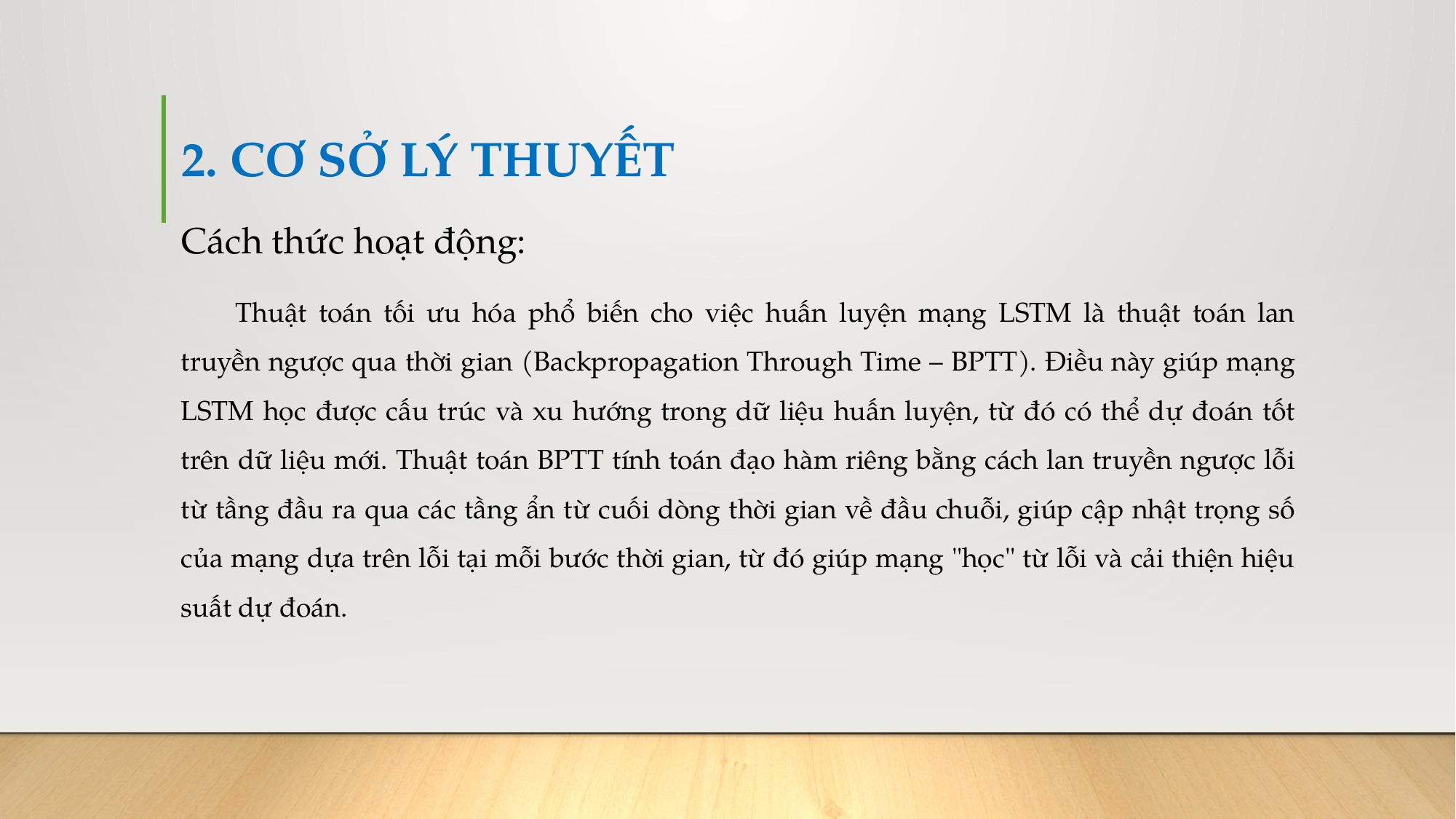

# 2. CƠ SỞ LÝ THUYẾT
Cách thức hoạt động:
Thuật toán tối ưu hóa phổ biến cho việc huấn luyện mạng LSTM là thuật toán lan truyền ngược qua thời gian (Backpropagation Through Time – BPTT). Điều này giúp mạng LSTM học được cấu trúc và xu hướng trong dữ liệu huấn luyện, từ đó có thể dự đoán tốt trên dữ liệu mới. Thuật toán BPTT tính toán đạo hàm riêng bằng cách lan truyền ngược lỗi từ tầng đầu ra qua các tầng ẩn từ cuối dòng thời gian về đầu chuỗi, giúp cập nhật trọng số của mạng dựa trên lỗi tại mỗi bước thời gian, từ đó giúp mạng "học" từ lỗi và cải thiện hiệu suất dự đoán.